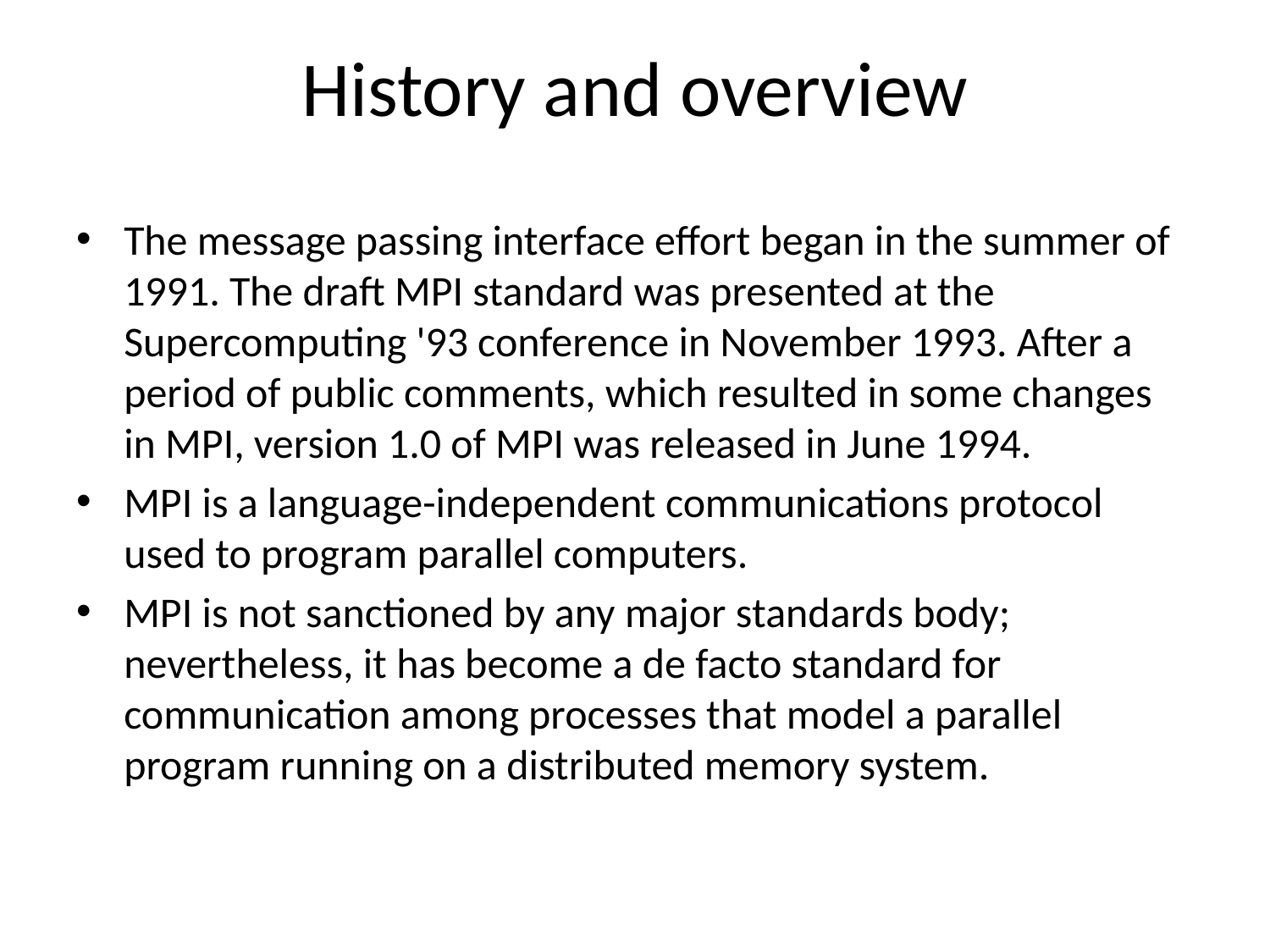

# History and overview
The message passing interface effort began in the summer of 1991. The draft MPI standard was presented at the Supercomputing '93 conference in November 1993. After a period of public comments, which resulted in some changes in MPI, version 1.0 of MPI was released in June 1994.
MPI is a language-independent communications protocol used to program parallel computers.
MPI is not sanctioned by any major standards body; nevertheless, it has become a de facto standard for communication among processes that model a parallel program running on a distributed memory system.